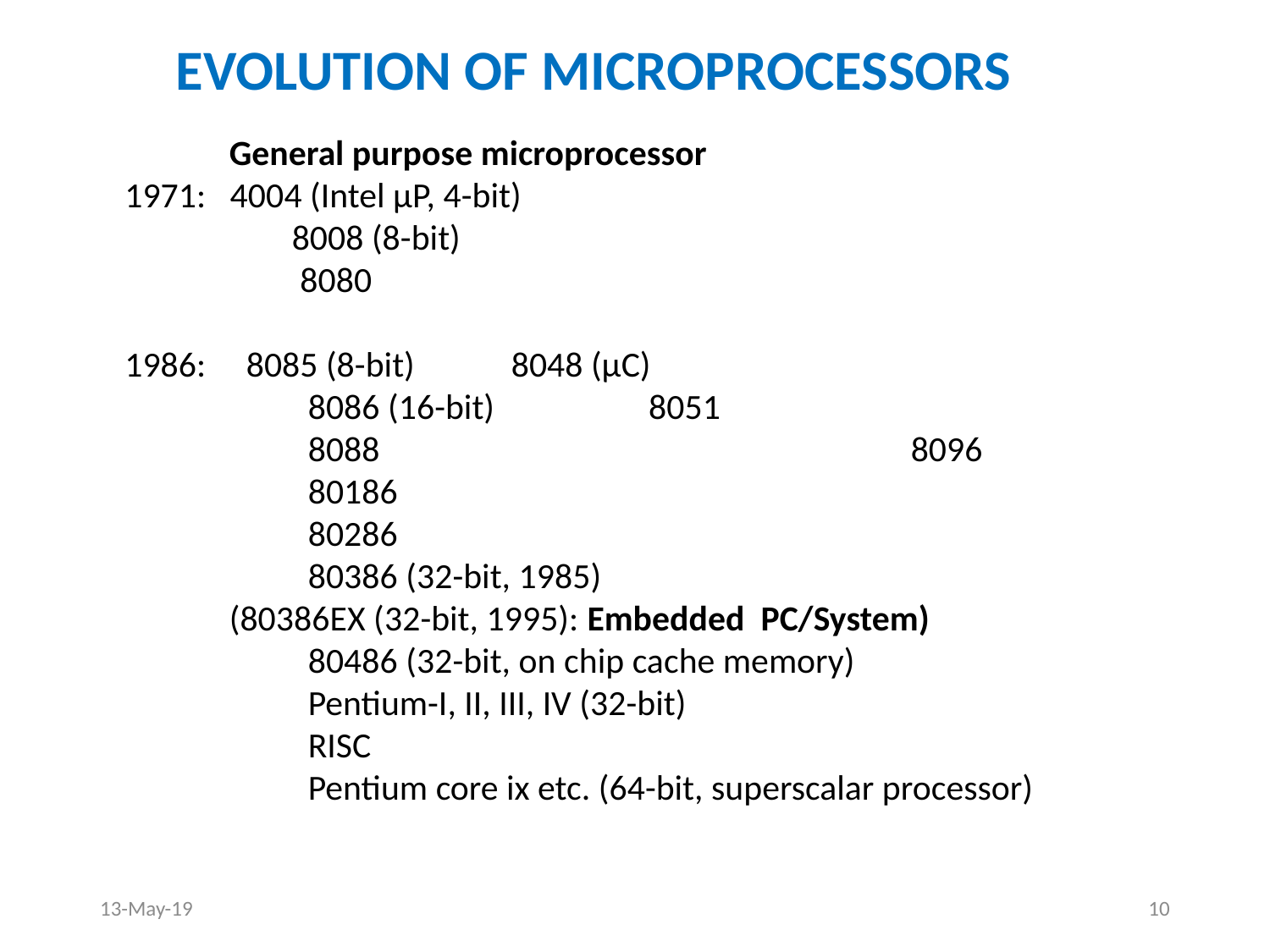

Evolution of Microprocessors
             General purpose microprocessor
1971:   4004 (Intel µP, 4-bit)
 	     8008 (8-bit)
	      8080

1986:     8085 (8-bit)            8048 (µC)
 	       8086 (16-bit)		  8051
	       8088				   8096
	       80186
	       80286
	       80386 (32-bit, 1985)
             (80386EX (32-bit, 1995): Embedded  PC/System)
	       80486 (32-bit, on chip cache memory)
	       Pentium-I, II, III, IV (32-bit)
	       RISC
	       Pentium core ix etc. (64-bit, superscalar processor)
13-May-19
10